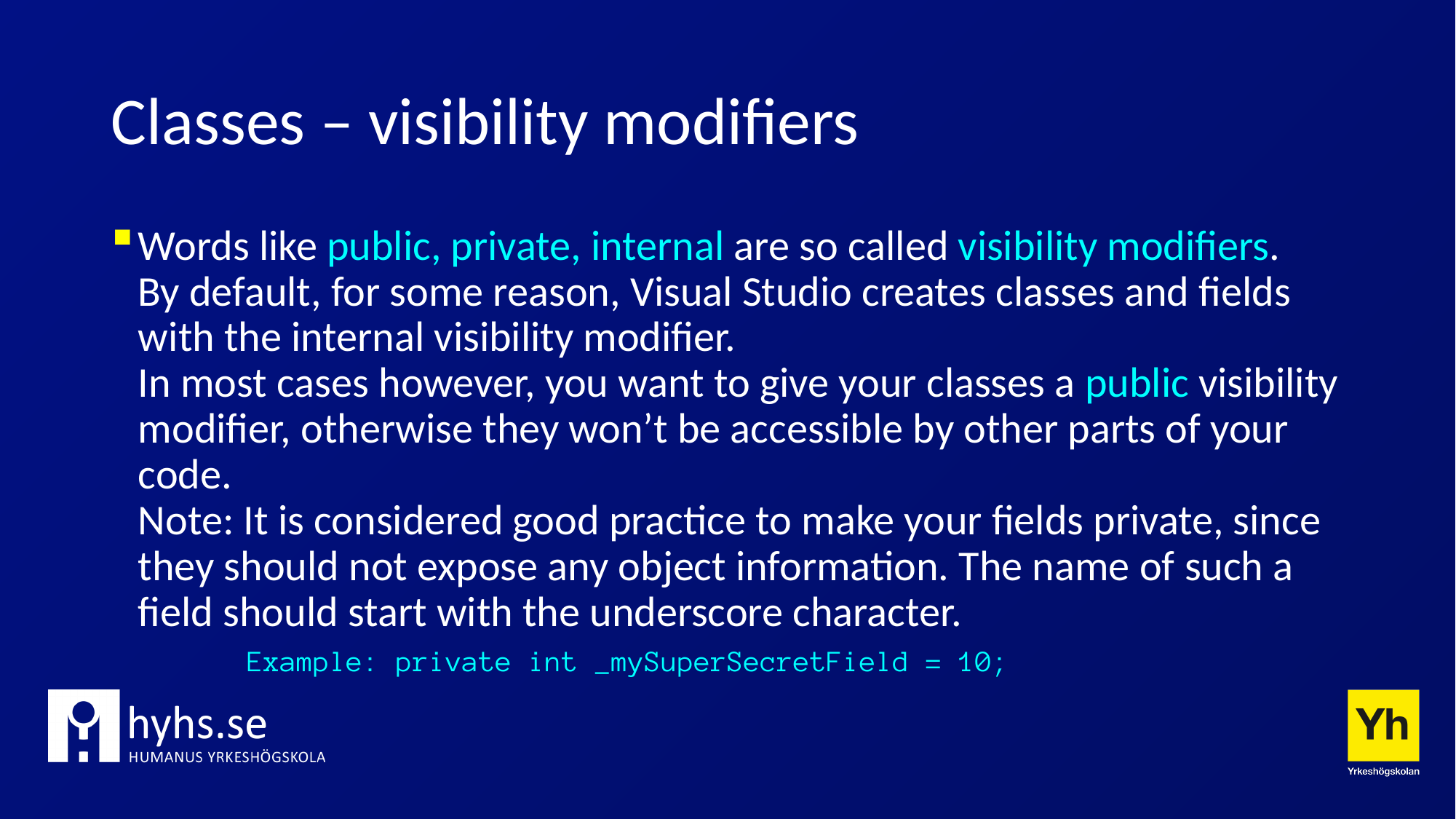

# Classes – visibility modifiers
Words like public, private, internal are so called visibility modifiers.
By default, for some reason, Visual Studio creates classes and fields with the internal visibility modifier.
In most cases however, you want to give your classes a public visibility modifier, otherwise they won’t be accessible by other parts of your code.
Note: It is considered good practice to make your fields private, since they should not expose any object information. The name of such a field should start with the underscore character.
	Example: private int _mySuperSecretField = 10;